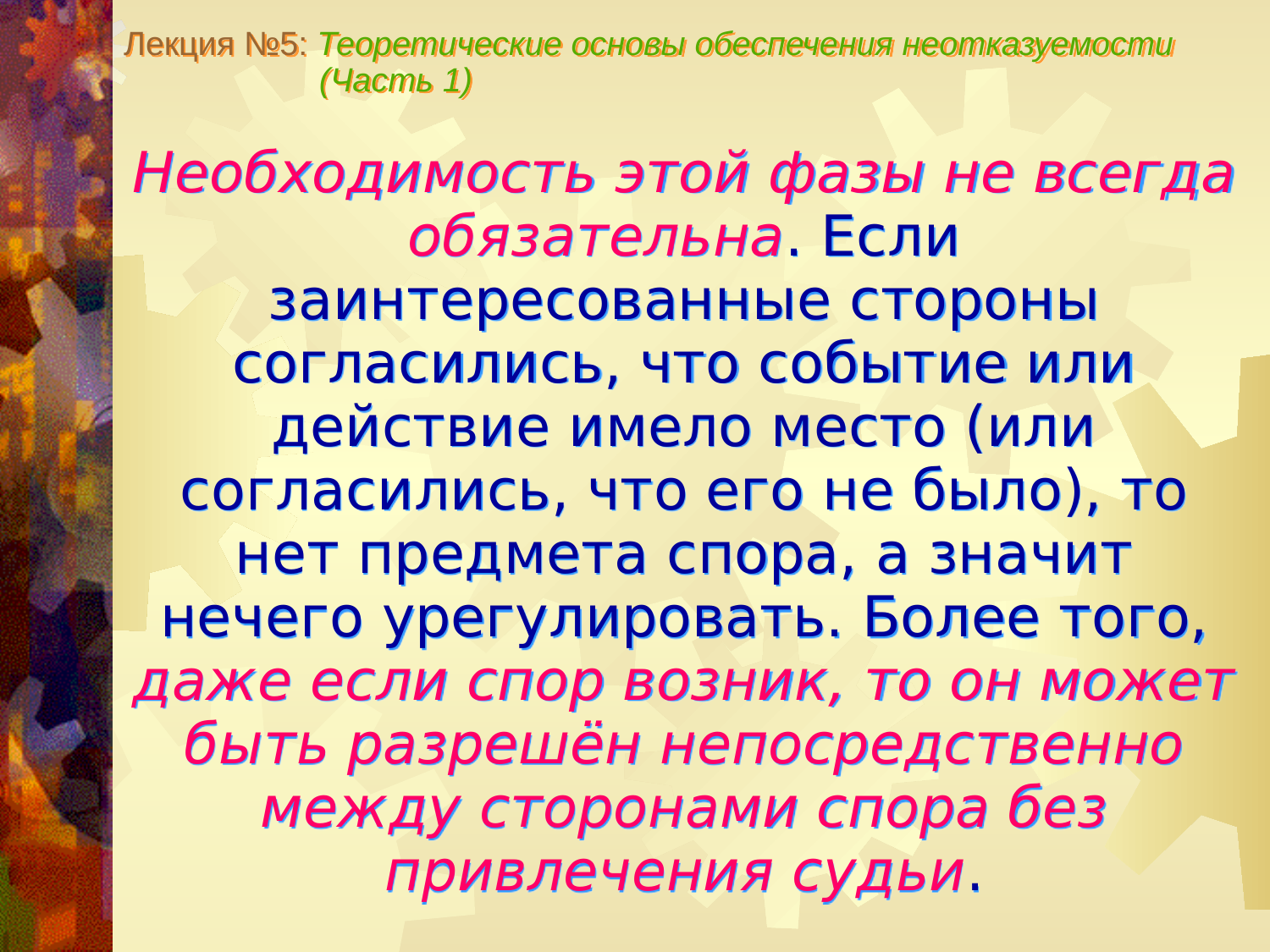

Лекция №5: Теоретические основы обеспечения неотказуемости
                       (Часть 1)
Необходимость этой фазы не всегда обязательна. Если заинтересованные стороны согласились, что событие или действие имело место (или согласились, что его не было), то нет предмета спора, а значит нечего урегулировать. Более того, даже если спор возник, то он может быть разрешён непосредственно между сторонами спора без привлечения судьи.